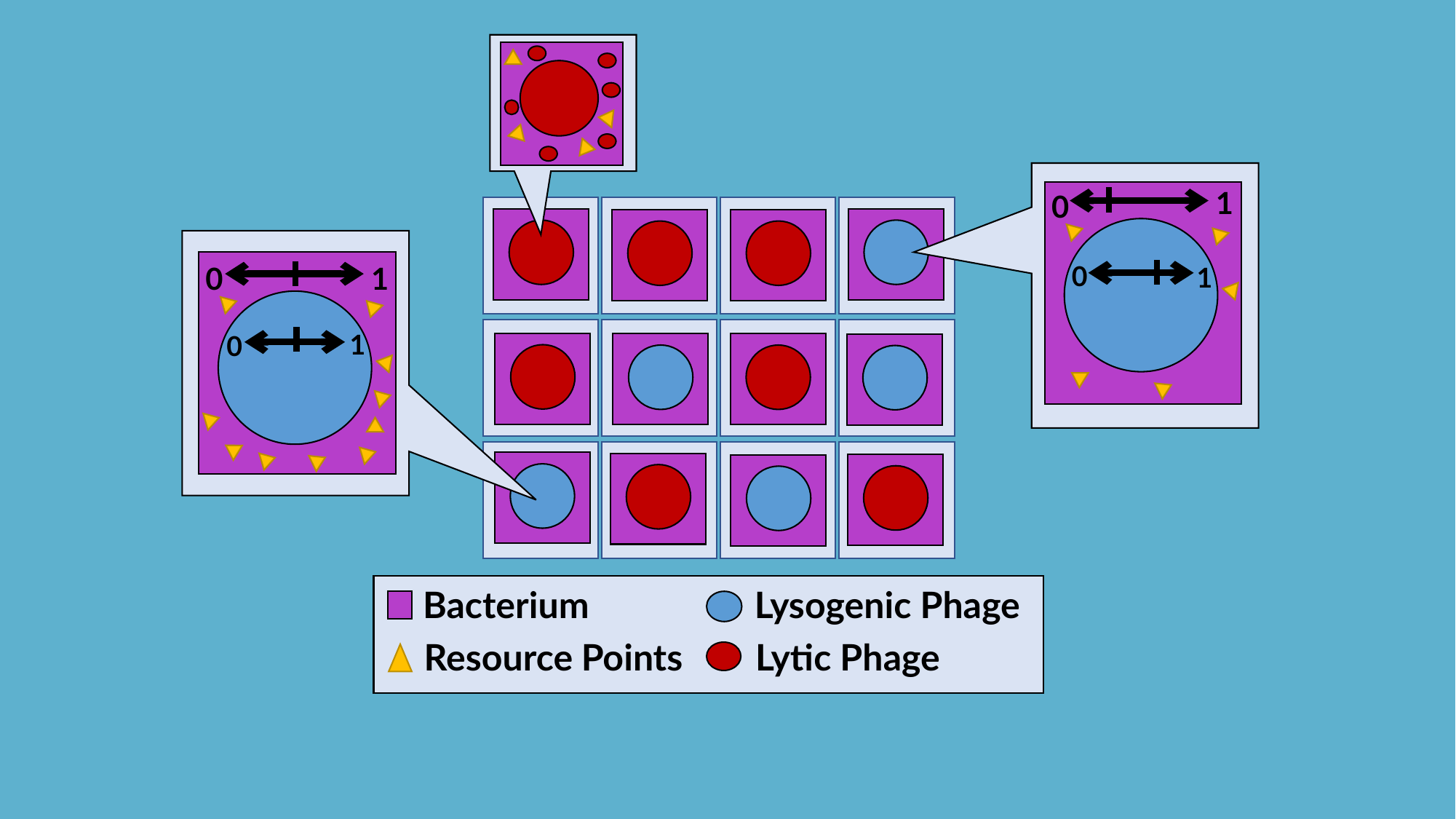

1

0

0
1

1
0

0
1

Lysogenic Phage
Bacterium

Resource Points
Lytic Phage